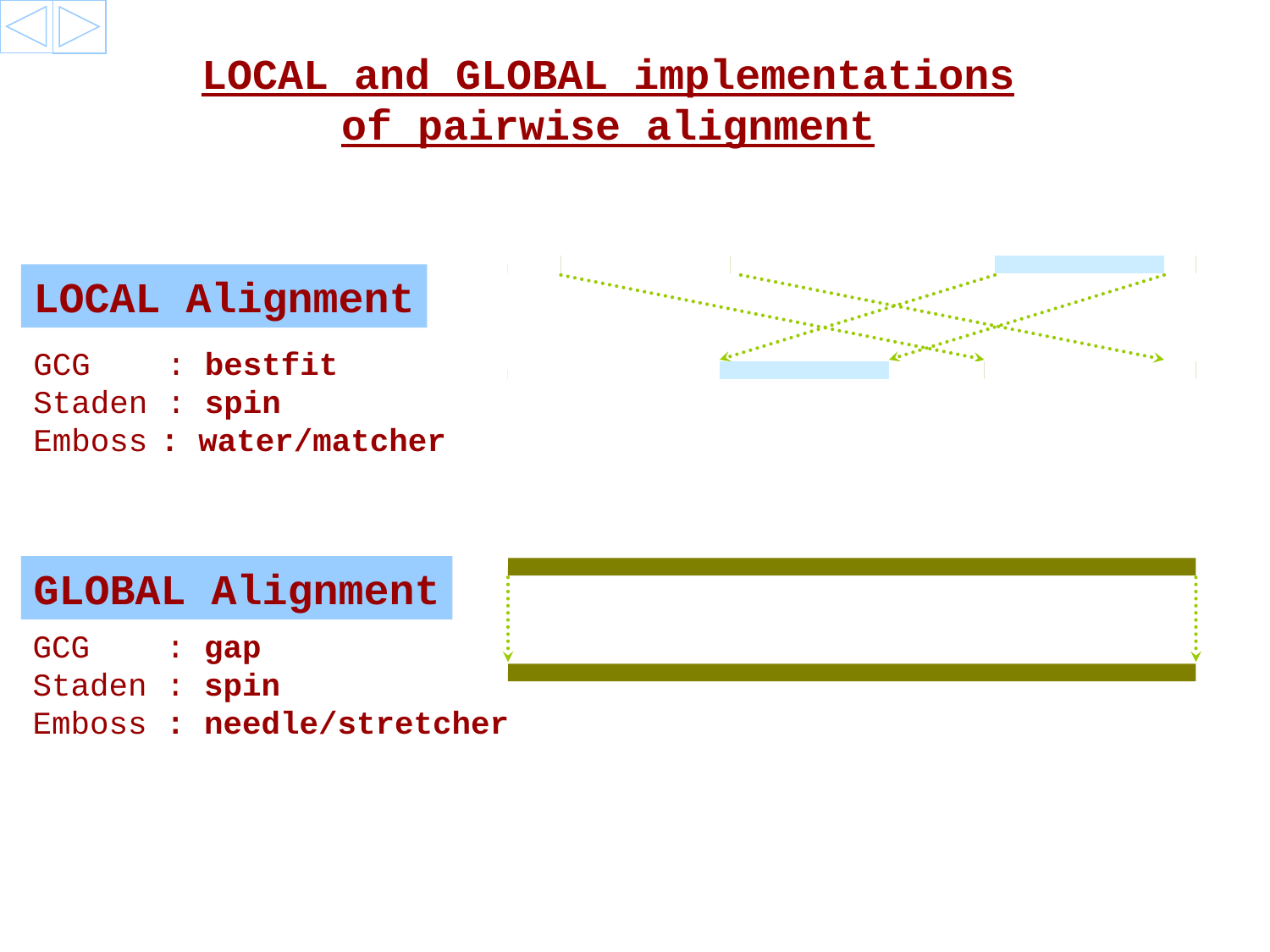

LOCAL and GLOBAL implementations
of pairwise alignment
LOCAL Alignment

GCG    : bestfit
Staden : spin
Emboss	: water/matcher

GLOBAL Alignment

GCG    : gap
Staden : spin
Emboss : needle/stretcher